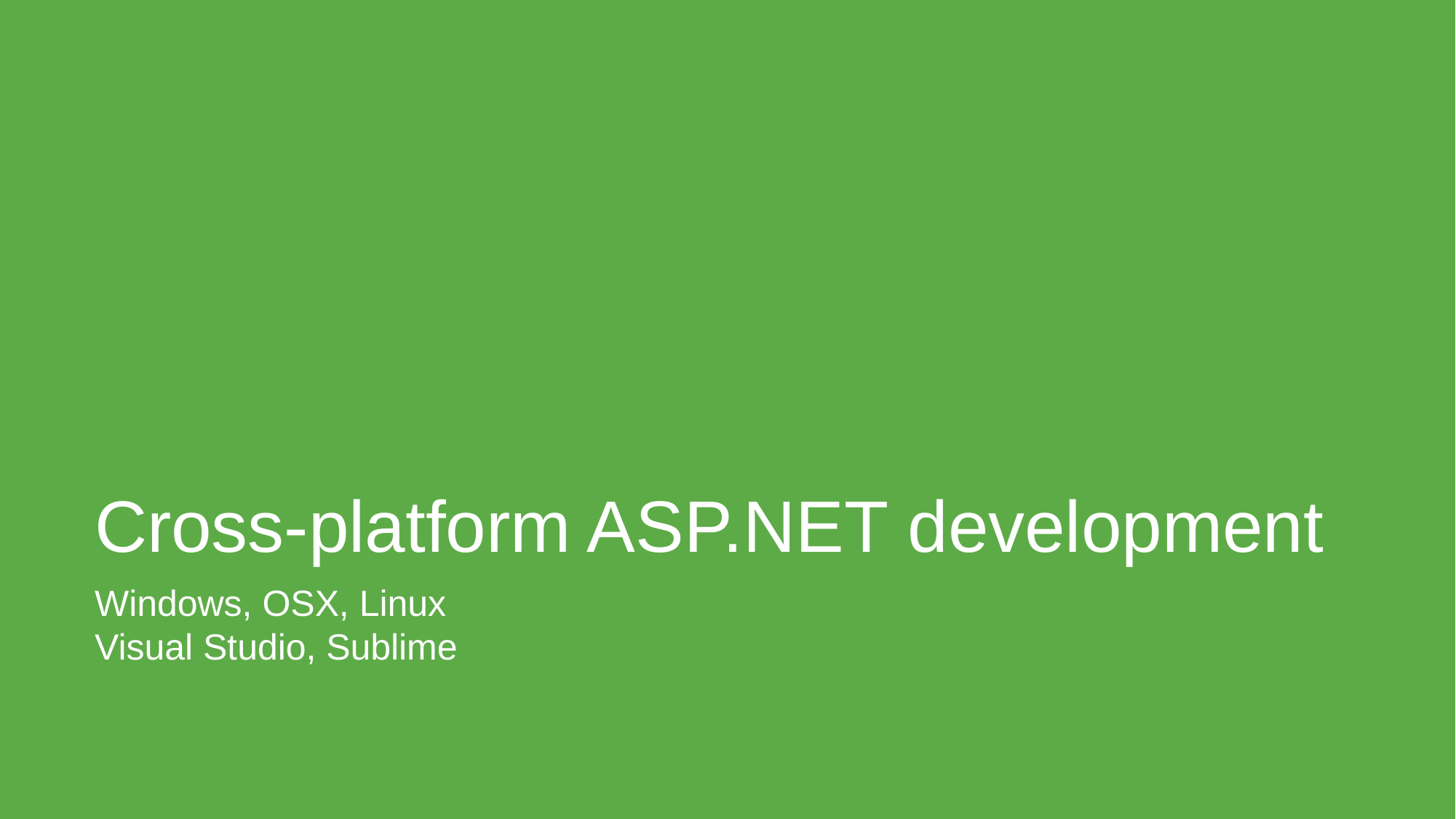

Cross-platform ASP.NET development
Windows, OSX, Linux
Visual Studio, Sublime